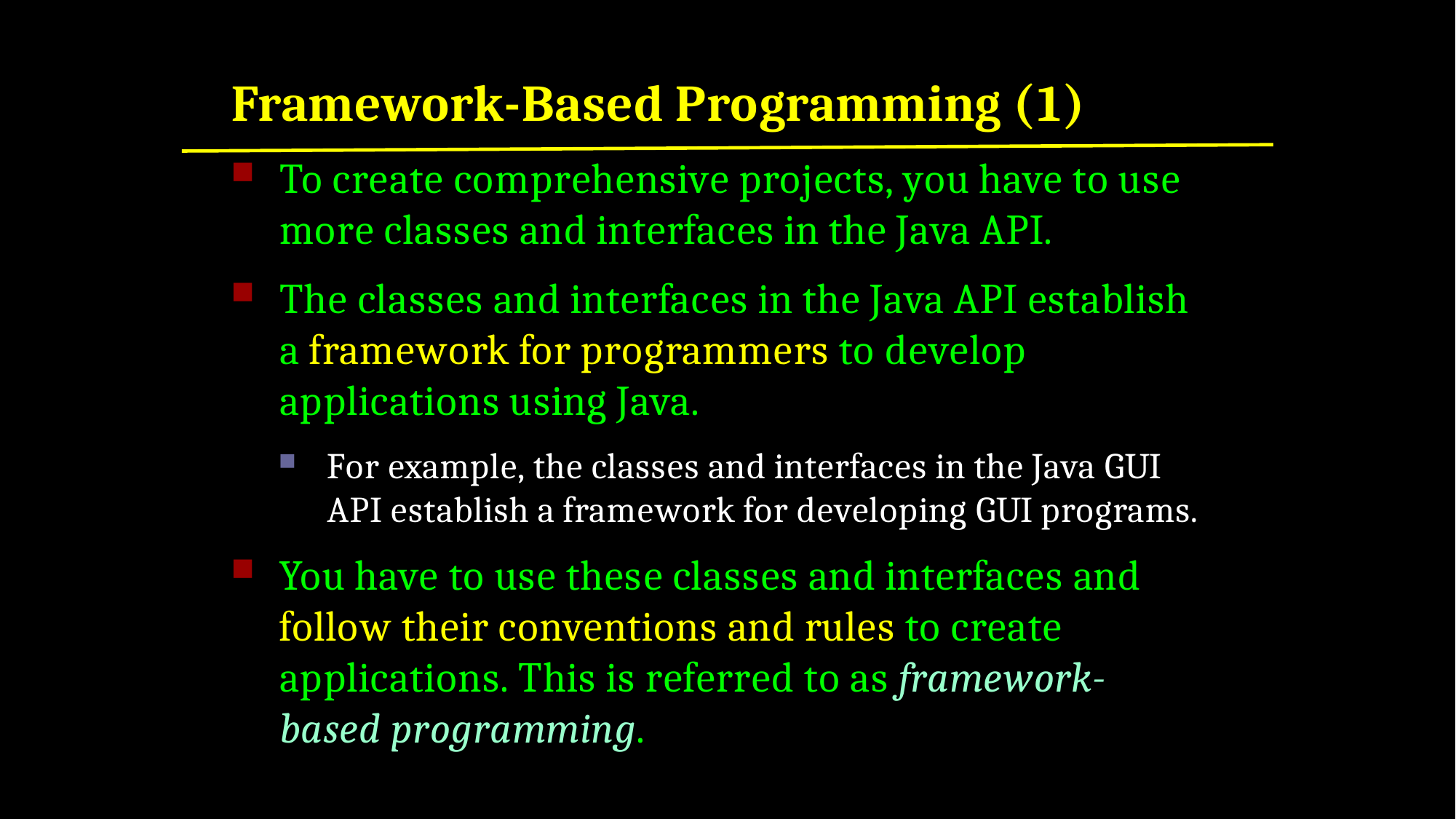

# Framework-Based Programming (1)
To create comprehensive projects, you have to use more classes and interfaces in the Java API.
The classes and interfaces in the Java API establish a framework for programmers to develop applications using Java.
For example, the classes and interfaces in the Java GUI API establish a framework for developing GUI programs.
You have to use these classes and interfaces and follow their conventions and rules to create applications. This is referred to as framework-based programming.